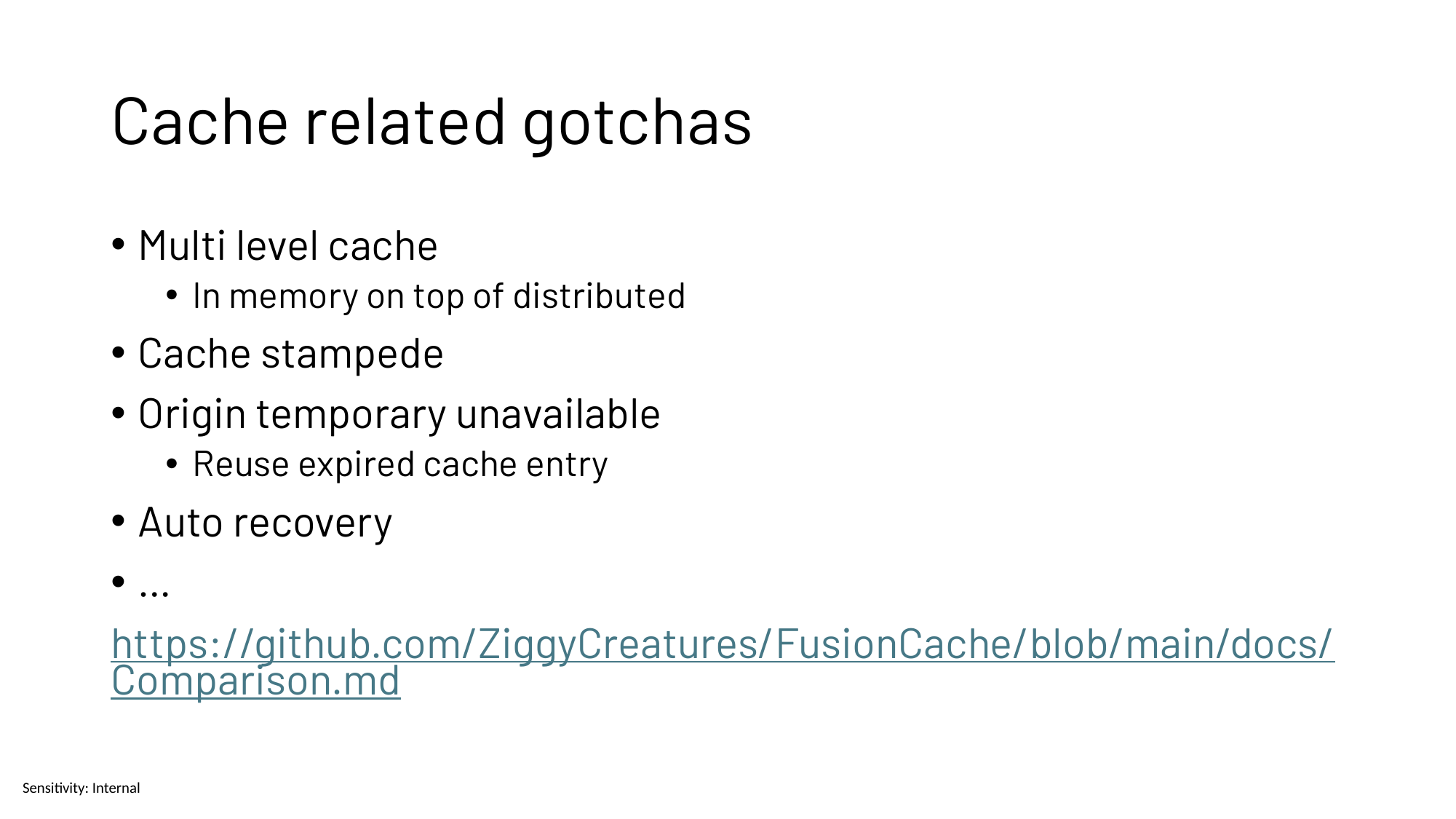

# Cache related gotchas
Multi level cache
In memory on top of distributed
Cache stampede
Origin temporary unavailable
Reuse expired cache entry
Auto recovery
…
https://github.com/ZiggyCreatures/FusionCache/blob/main/docs/Comparison.md